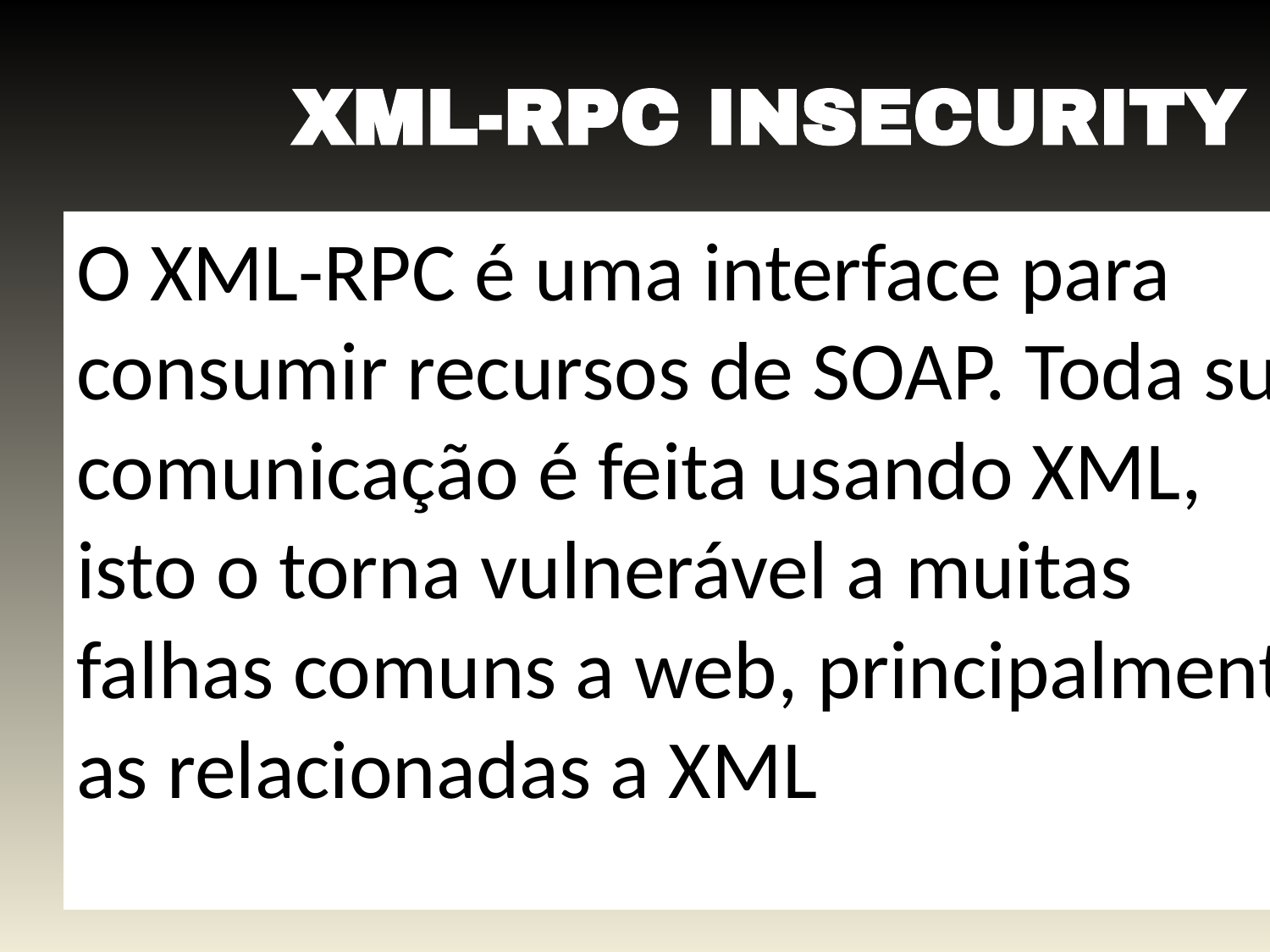

# XML-RPC INSECURITY
O XML-RPC é uma interface para consumir recursos de SOAP. Toda sua comunicação é feita usando XML, isto o torna vulnerável a muitas falhas comuns a web, principalmente as relacionadas a XML